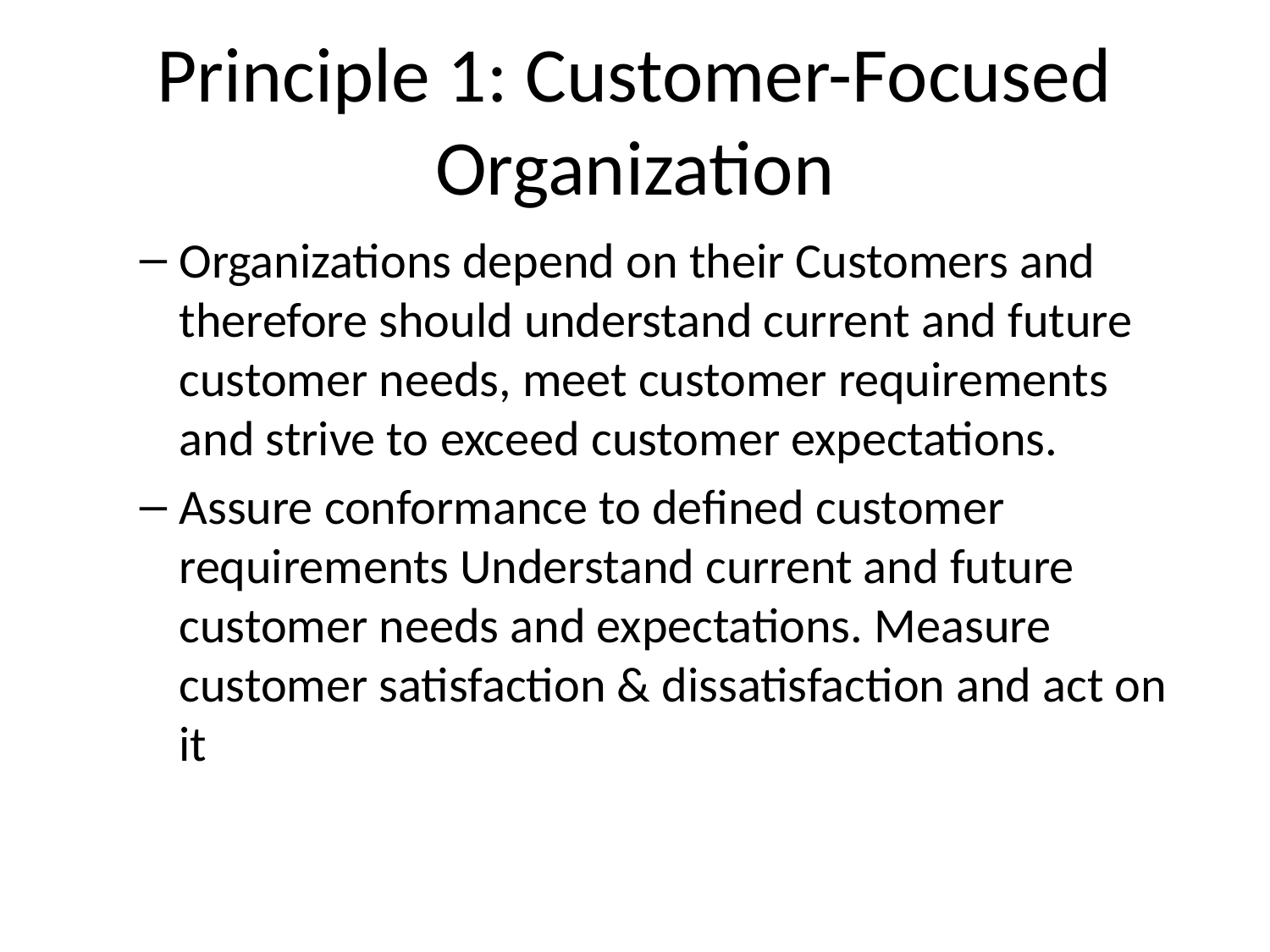

Principle 1: Customer-Focused Organization
Organizations depend on their Customers and therefore should understand current and future customer needs, meet customer requirements and strive to exceed customer expectations.
Assure conformance to defined customer requirements Understand current and future customer needs and expectations. Measure customer satisfaction & dissatisfaction and act on it